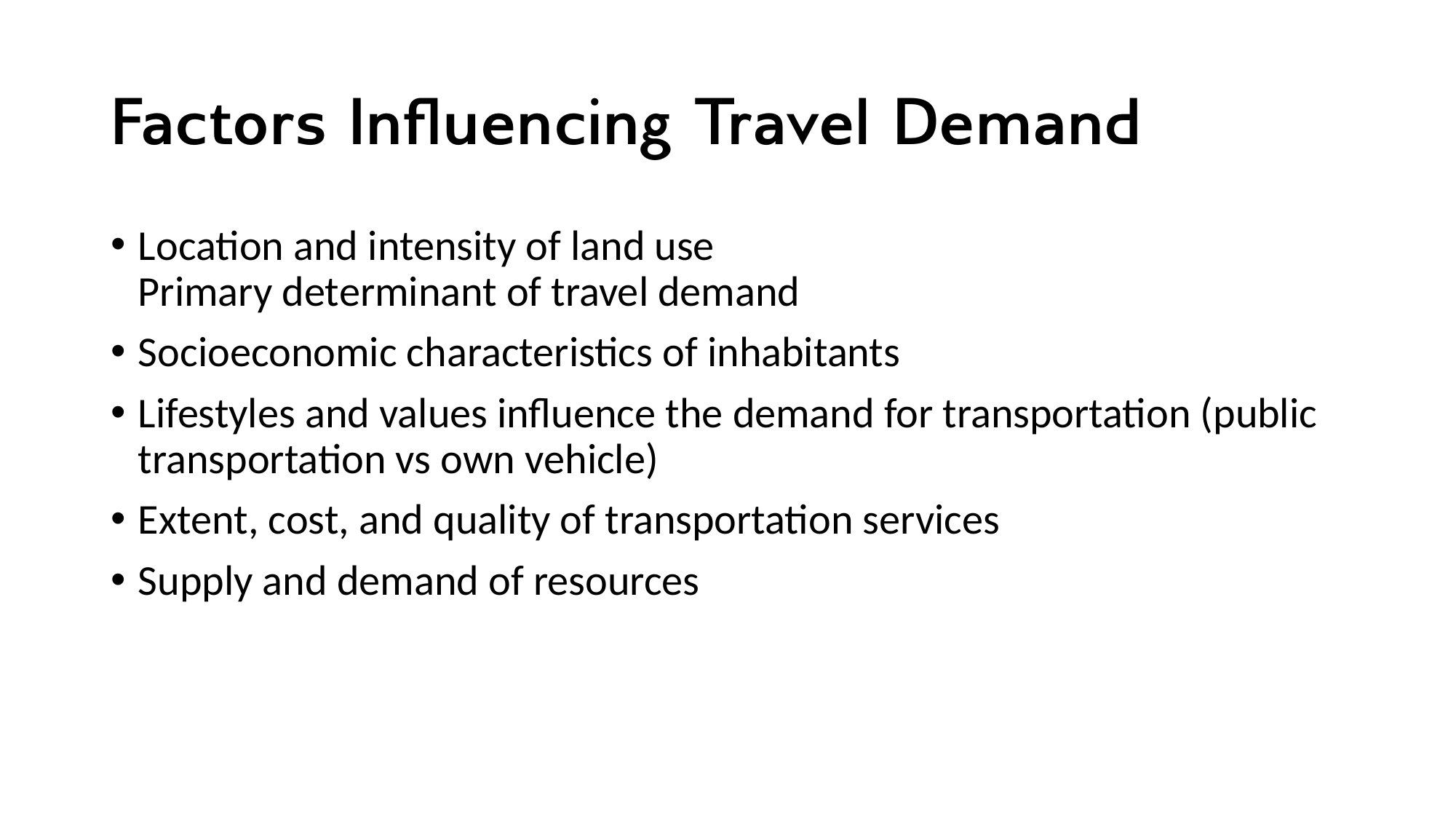

# Factors Influencing Travel Demand
Location and intensity of land use
Primary determinant of travel demand
Socioeconomic characteristics of inhabitants
Lifestyles and values influence the demand for transportation (public transportation vs own vehicle)
Extent, cost, and quality of transportation services
Supply and demand of resources